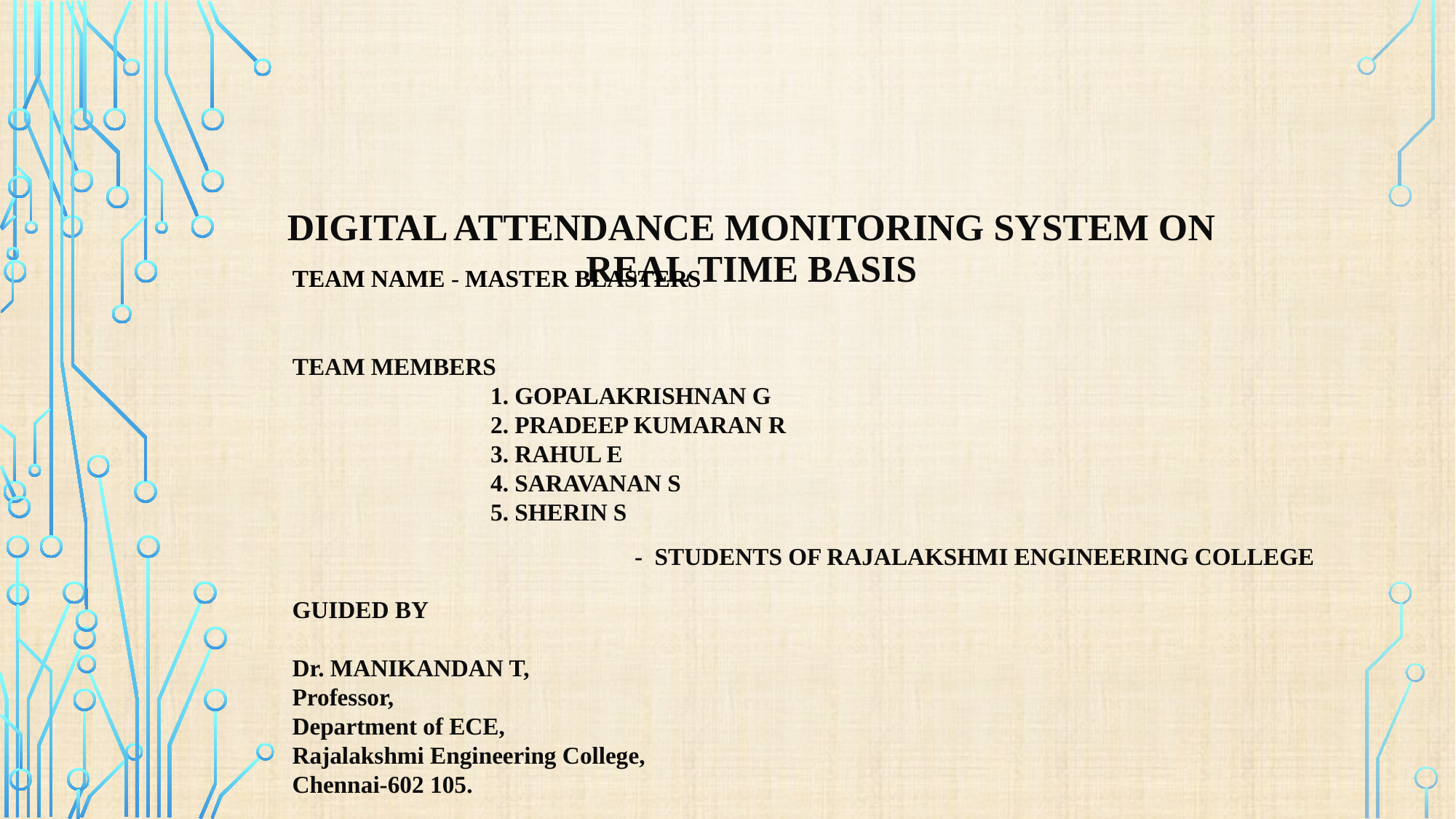

# Digital Attendance mONITORING System on Real Time Basis
Team name - master blasters

TeAM MEMBERS
                                 1. Gopalakrishnan G
                                 2. Pradeep Kumaran R
                                 3. Rahul E
                                 4. Saravanan S
                                 5. Sherin S
                                                         -  Students of Rajalakshmi Engineering College

GUIDED BY

Dr. MANIKANDAN T,
Professor,
Department of ECE,
Rajalakshmi Engineering College,
Chennai-602 105.